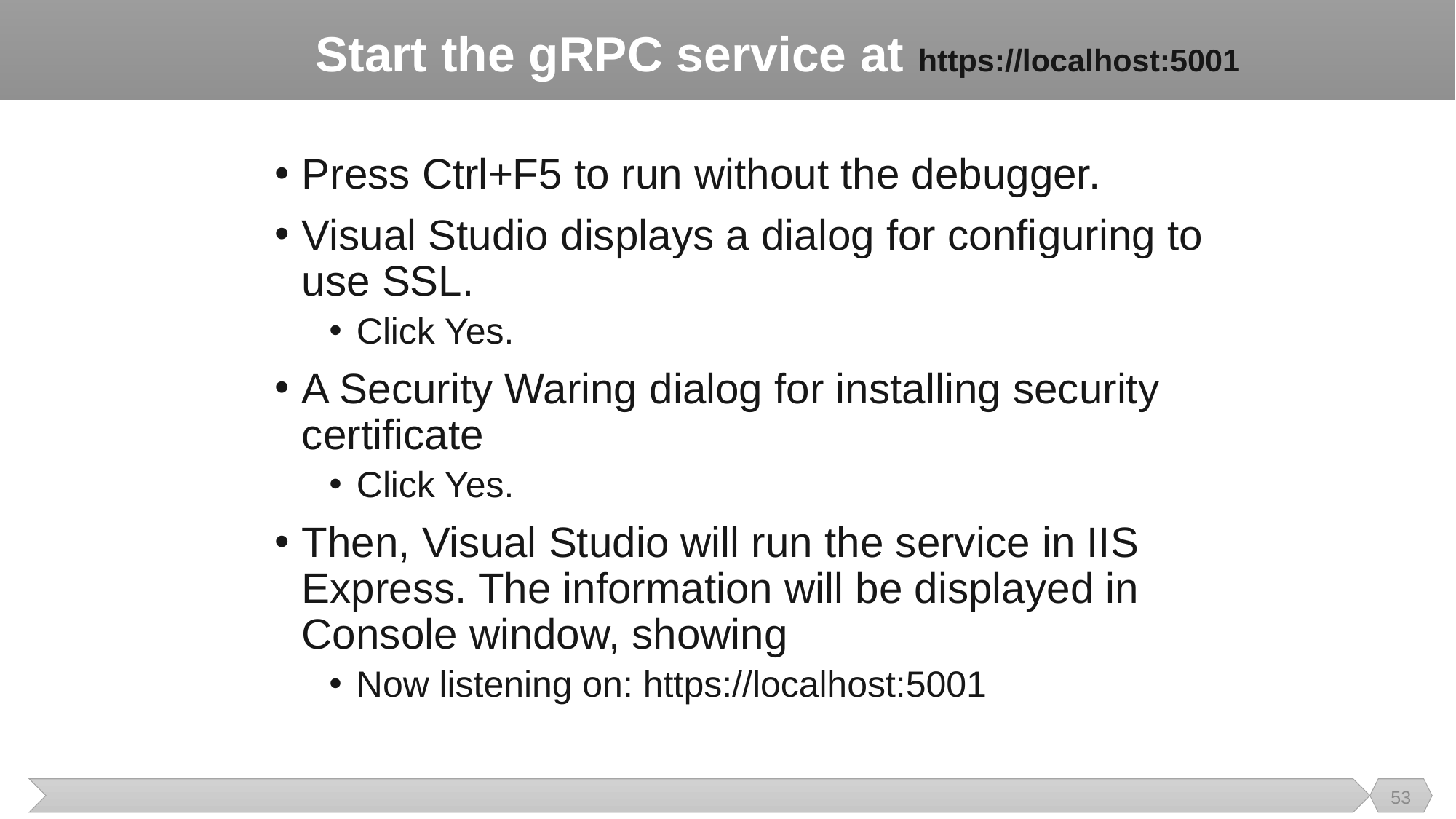

# Start the gRPC service at https://localhost:5001
Press Ctrl+F5 to run without the debugger.
Visual Studio displays a dialog for configuring to use SSL.
Click Yes.
A Security Waring dialog for installing security certificate
Click Yes.
Then, Visual Studio will run the service in IIS Express. The information will be displayed in Console window, showing
Now listening on: https://localhost:5001

53